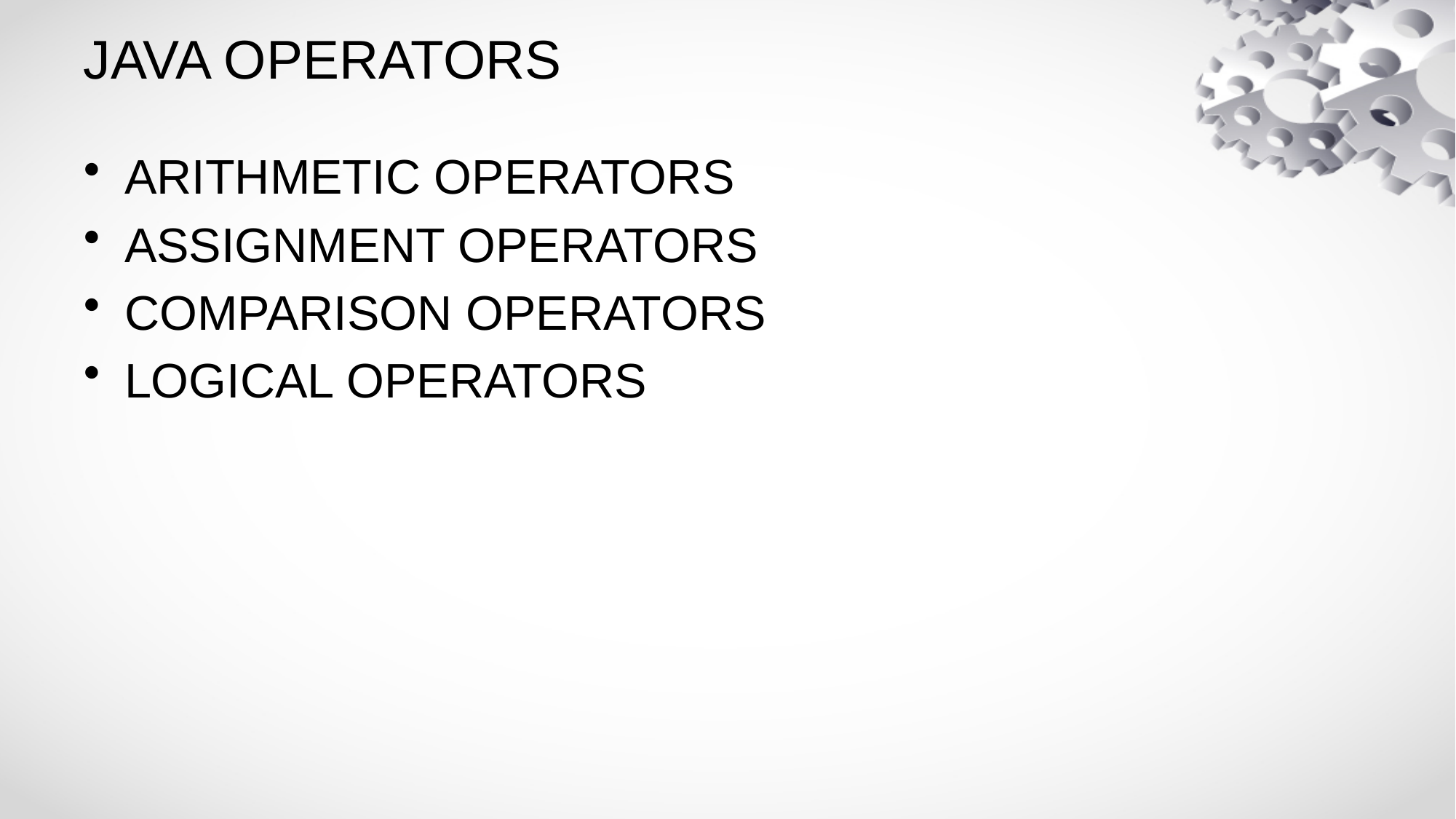

# JAVA OPERATORS
ARITHMETIC OPERATORS
ASSIGNMENT OPERATORS
COMPARISON OPERATORS
LOGICAL OPERATORS